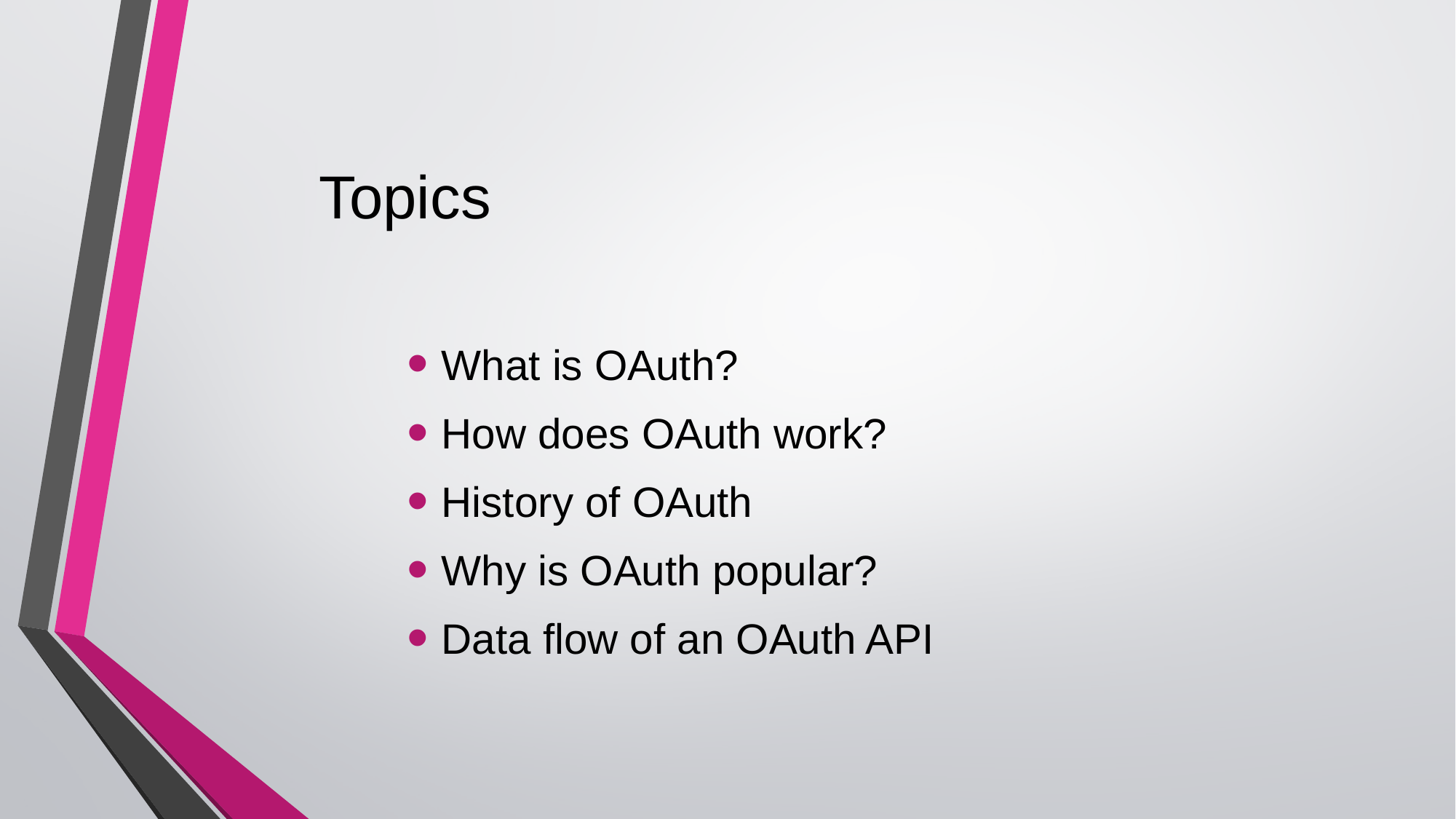

# Topics
What is OAuth?
How does OAuth work?
History of OAuth
Why is OAuth popular?
Data flow of an OAuth API